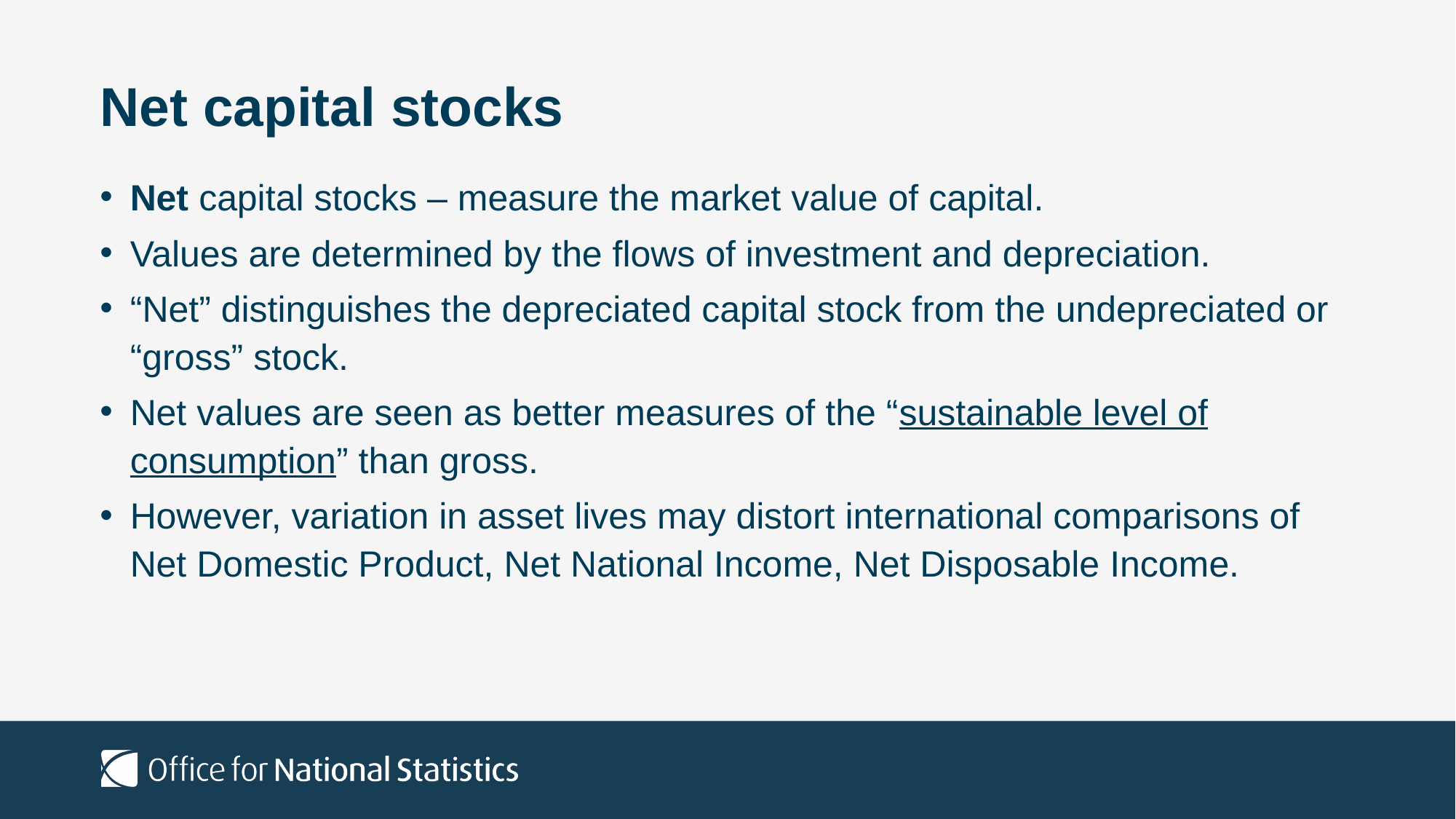

# Net capital stocks
Net capital stocks – measure the market value of capital.
Values are determined by the flows of investment and depreciation.
“Net” distinguishes the depreciated capital stock from the undepreciated or “gross” stock.
Net values are seen as better measures of the “sustainable level of consumption” than gross.
However, variation in asset lives may distort international comparisons of  Net Domestic Product, Net National Income, Net Disposable Income.